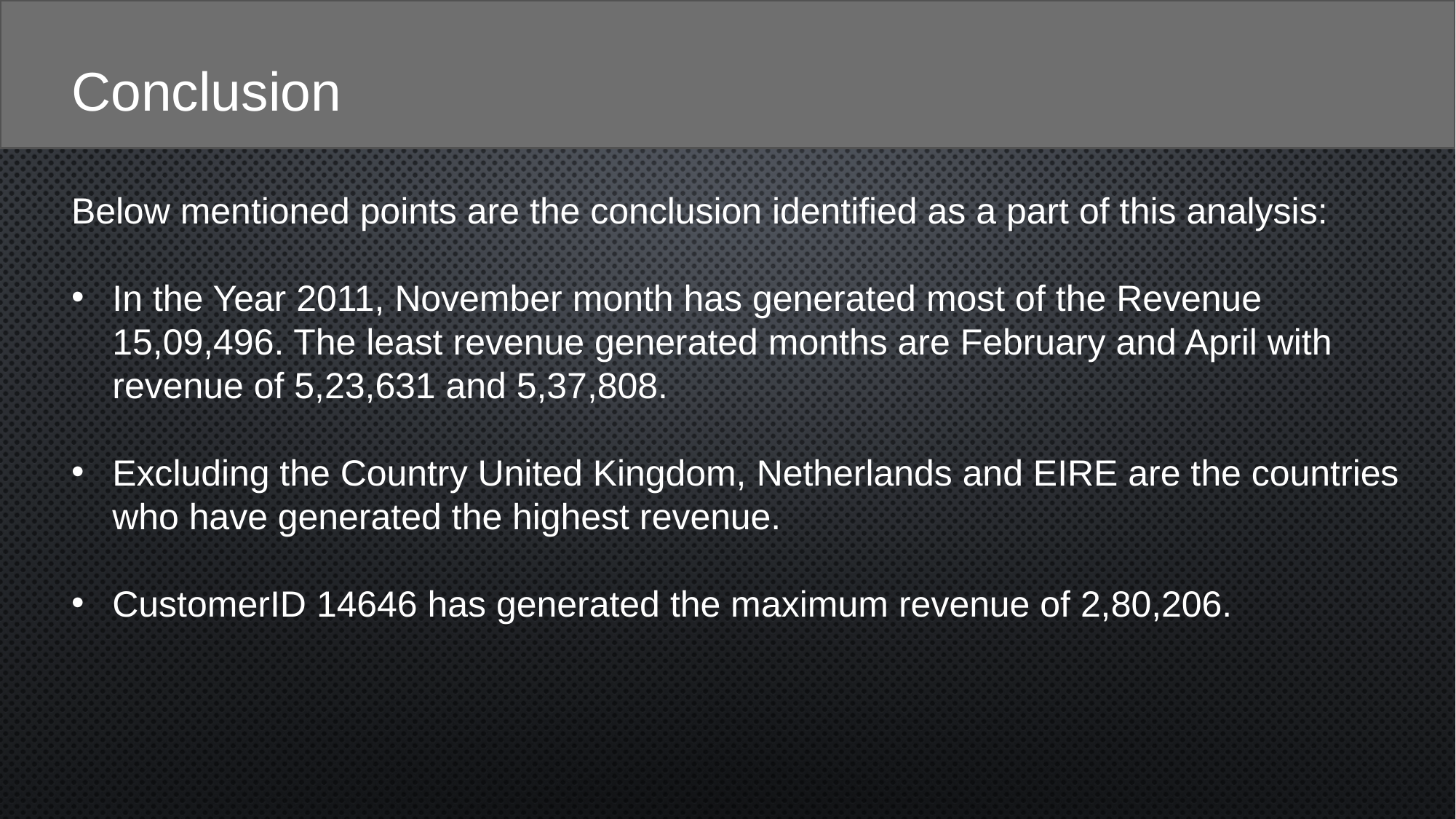

Conclusion
Below mentioned points are the conclusion identified as a part of this analysis:

In the Year 2011, November month has generated most of the Revenue 15,09,496. The least revenue generated months are February and April with revenue of 5,23,631 and 5,37,808.

Excluding the Country United Kingdom, Netherlands and EIRE are the countries who have generated the highest revenue.

CustomerID 14646 has generated the maximum revenue of 2,80,206.